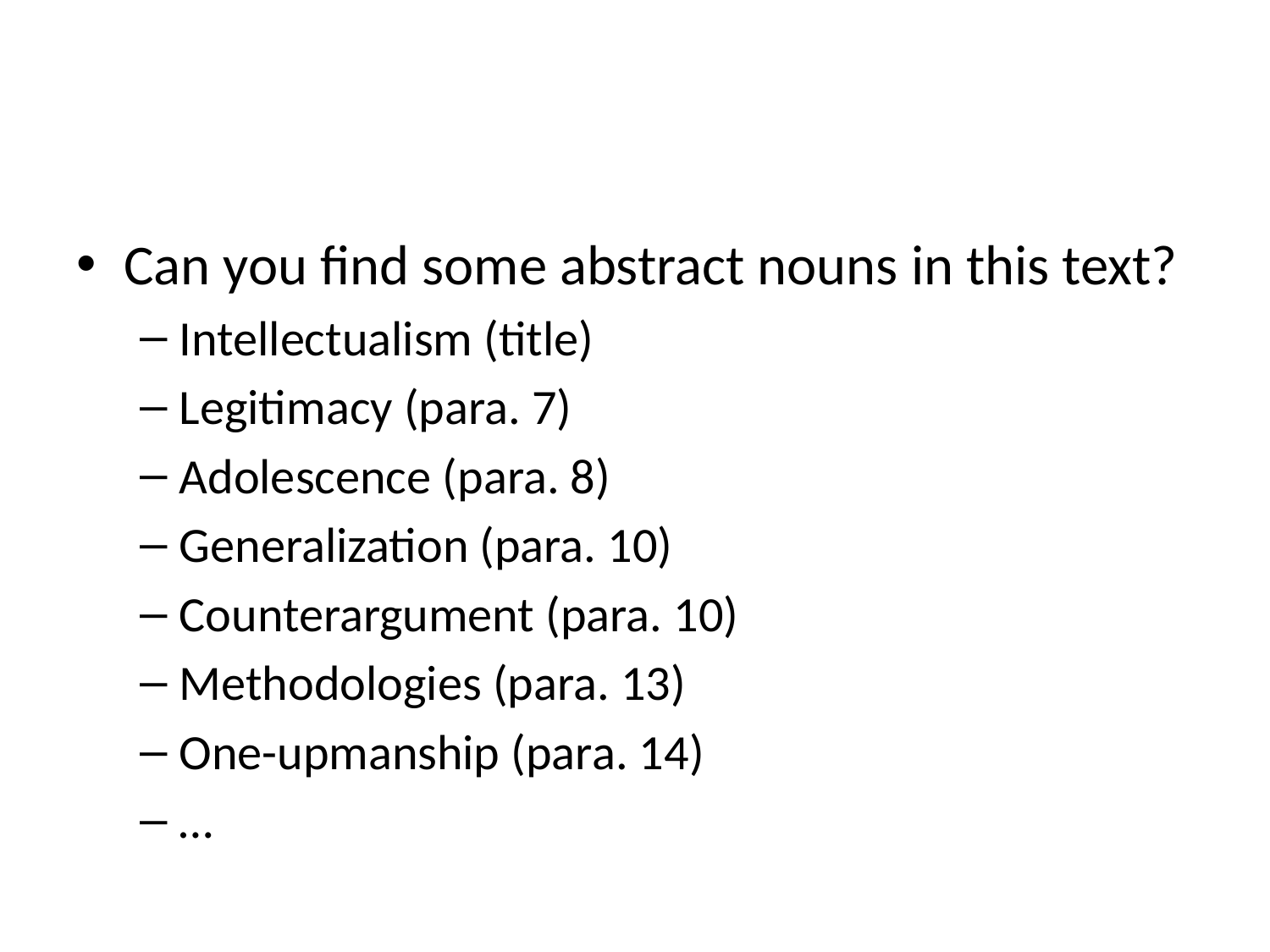

#
Can you find some abstract nouns in this text?
Intellectualism (title)
Legitimacy (para. 7)
Adolescence (para. 8)
Generalization (para. 10)
Counterargument (para. 10)
Methodologies (para. 13)
One-upmanship (para. 14)
…